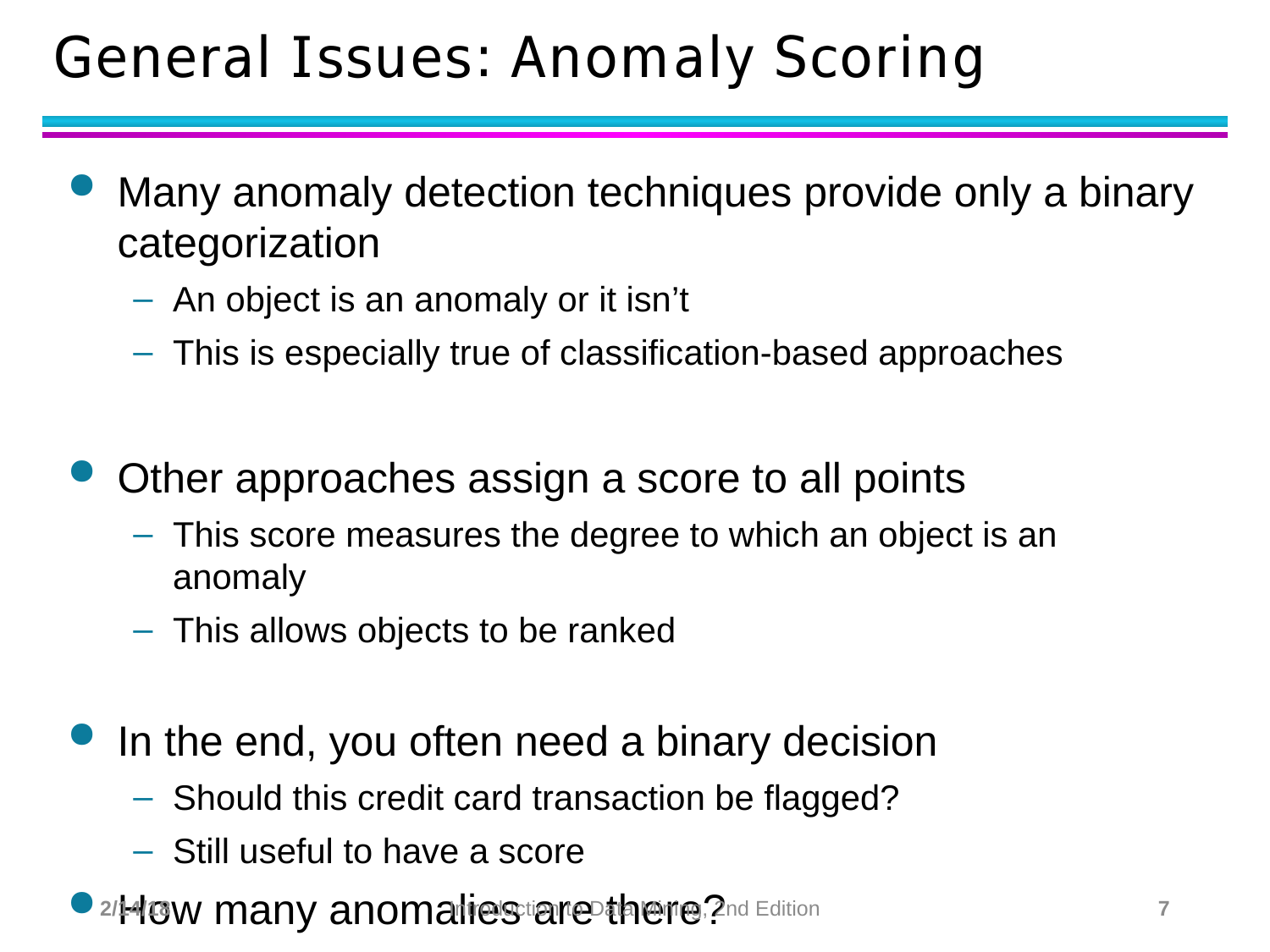

# General Issues: Anomaly Scoring
Many anomaly detection techniques provide only a binary categorization
An object is an anomaly or it isn’t
This is especially true of classification-based approaches

Other approaches assign a score to all points
This score measures the degree to which an object is an anomaly
This allows objects to be ranked

In the end, you often need a binary decision
Should this credit card transaction be flagged?
Still useful to have a score
How many anomalies are there?

2/14/18
Introduction to Data Mining, 2nd Edition
7